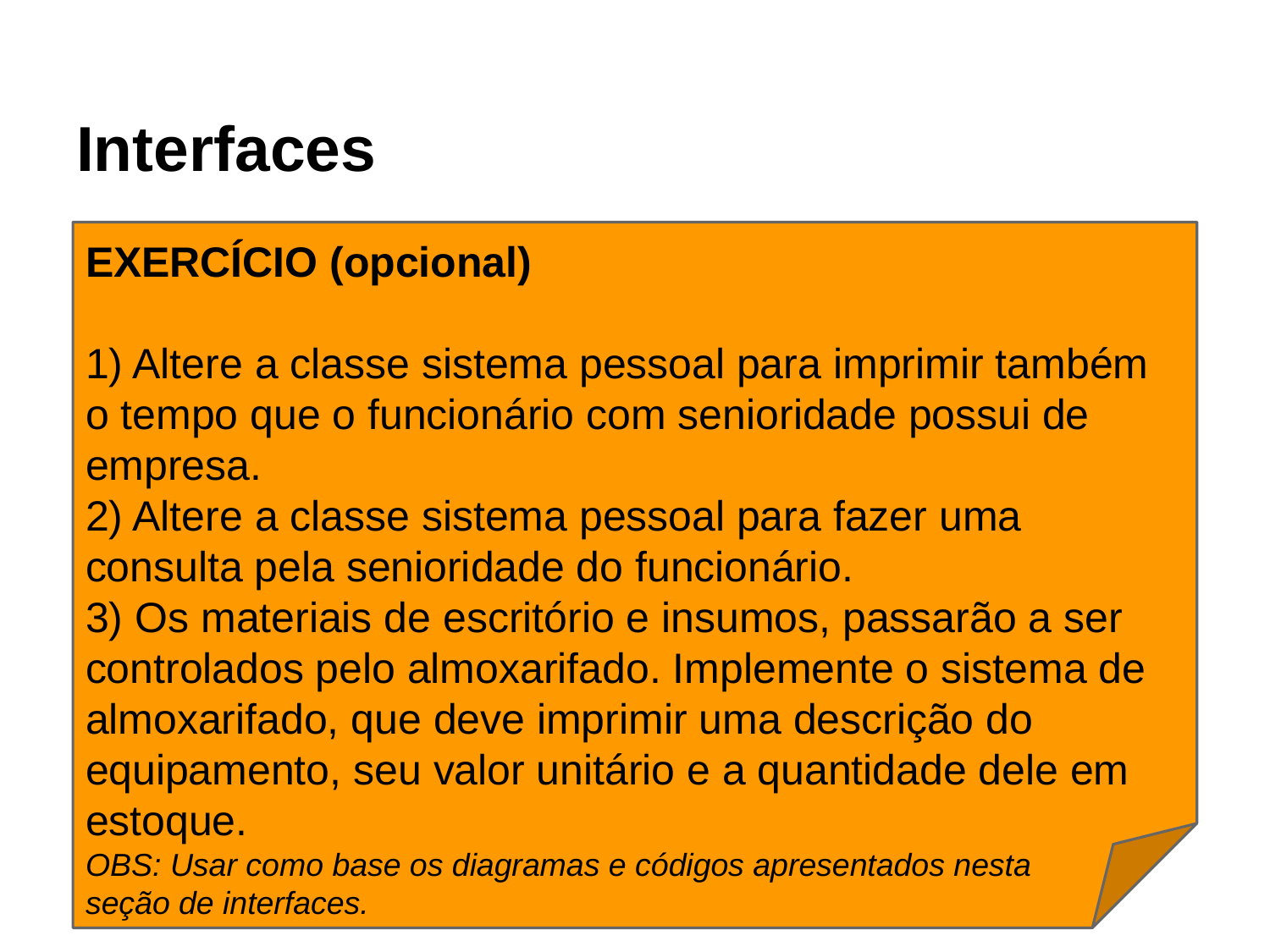

# Interfaces
EXERCÍCIO (opcional)

1) Altere a classe sistema pessoal para imprimir também o tempo que o funcionário com senioridade possui de empresa.
2) Altere a classe sistema pessoal para fazer uma consulta pela senioridade do funcionário.
3) Os materiais de escritório e insumos, passarão a ser controlados pelo almoxarifado. Implemente o sistema de almoxarifado, que deve imprimir uma descrição do equipamento, seu valor unitário e a quantidade dele em estoque.
OBS: Usar como base os diagramas e códigos apresentados nesta
seção de interfaces.